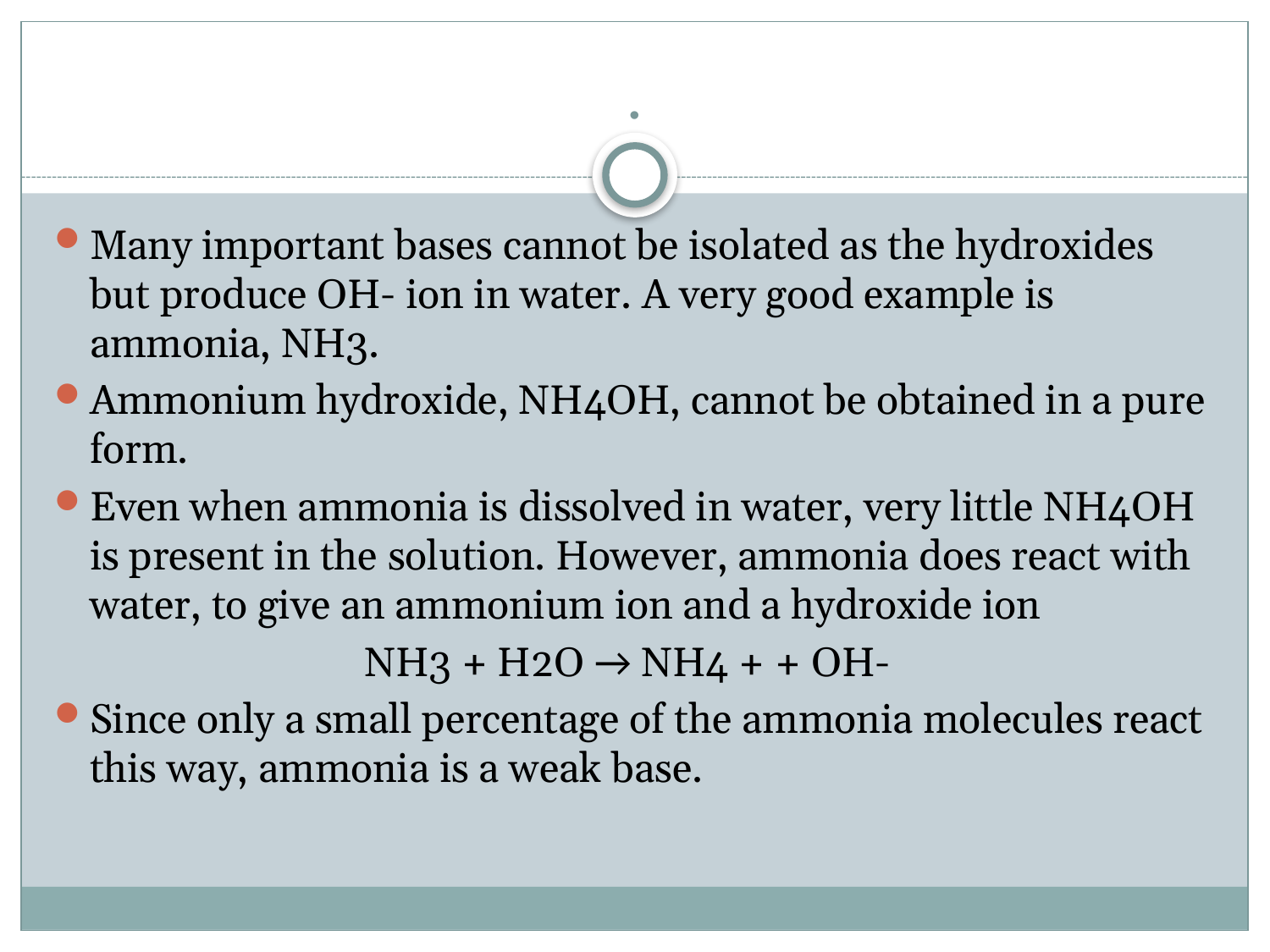

# .
Many important bases cannot be isolated as the hydroxides but produce OH- ion in water. A very good example is ammonia, NH3.
Ammonium hydroxide, NH4OH, cannot be obtained in a pure form.
Even when ammonia is dissolved in water, very little NH4OH is present in the solution. However, ammonia does react with water, to give an ammonium ion and a hydroxide ion
NH3 + H2O → NH4 + + OH-
Since only a small percentage of the ammonia molecules react this way, ammonia is a weak base.